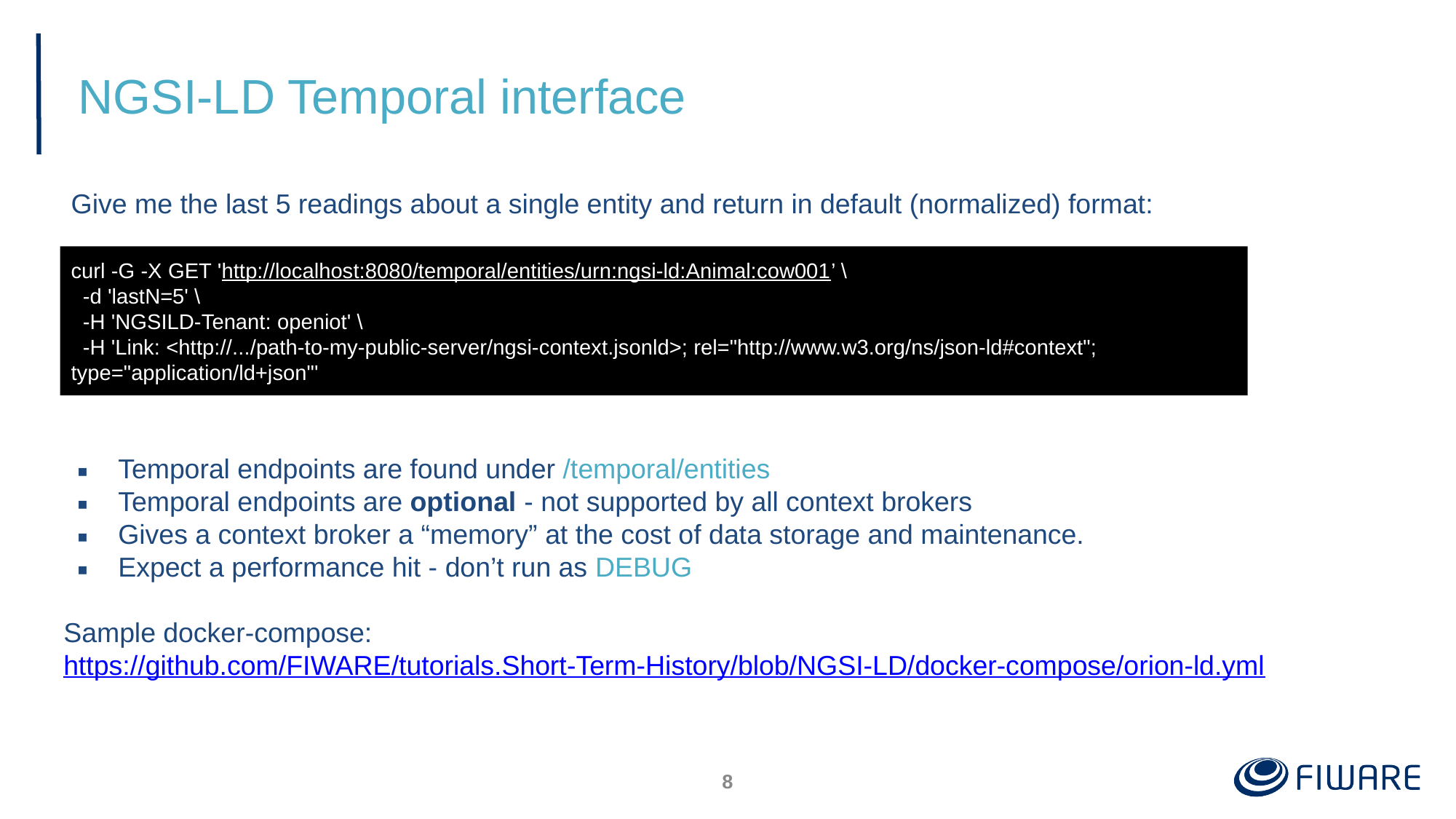

# NGSI-LD Temporal interface
Give me the last 5 readings about a single entity and return in default (normalized) format:

curl -G -X GET 'http://localhost:8080/temporal/entities/urn:ngsi-ld:Animal:cow001’ \
  -d 'lastN=5' \
  -H 'NGSILD-Tenant: openiot' \
  -H 'Link: <http://.../path-to-my-public-server/ngsi-context.jsonld>; rel="http://www.w3.org/ns/json-ld#context"; type="application/ld+json"'
Temporal endpoints are found under /temporal/entities
Temporal endpoints are optional - not supported by all context brokers
Gives a context broker a “memory” at the cost of data storage and maintenance.
Expect a performance hit - don’t run as DEBUG

Sample docker-compose:
https://github.com/FIWARE/tutorials.Short-Term-History/blob/NGSI-LD/docker-compose/orion-ld.yml

8